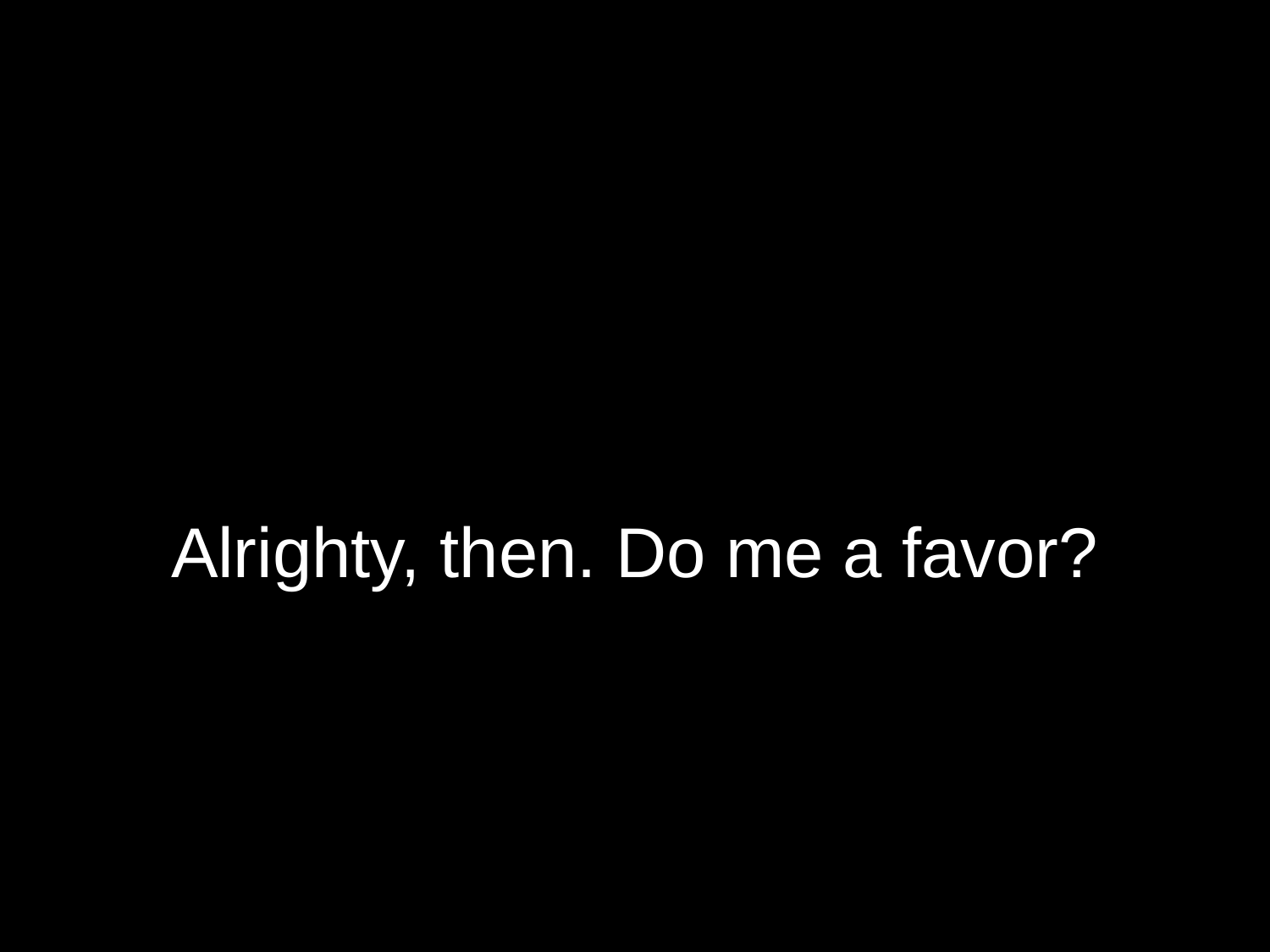

# Alrighty, then. Do me a favor?